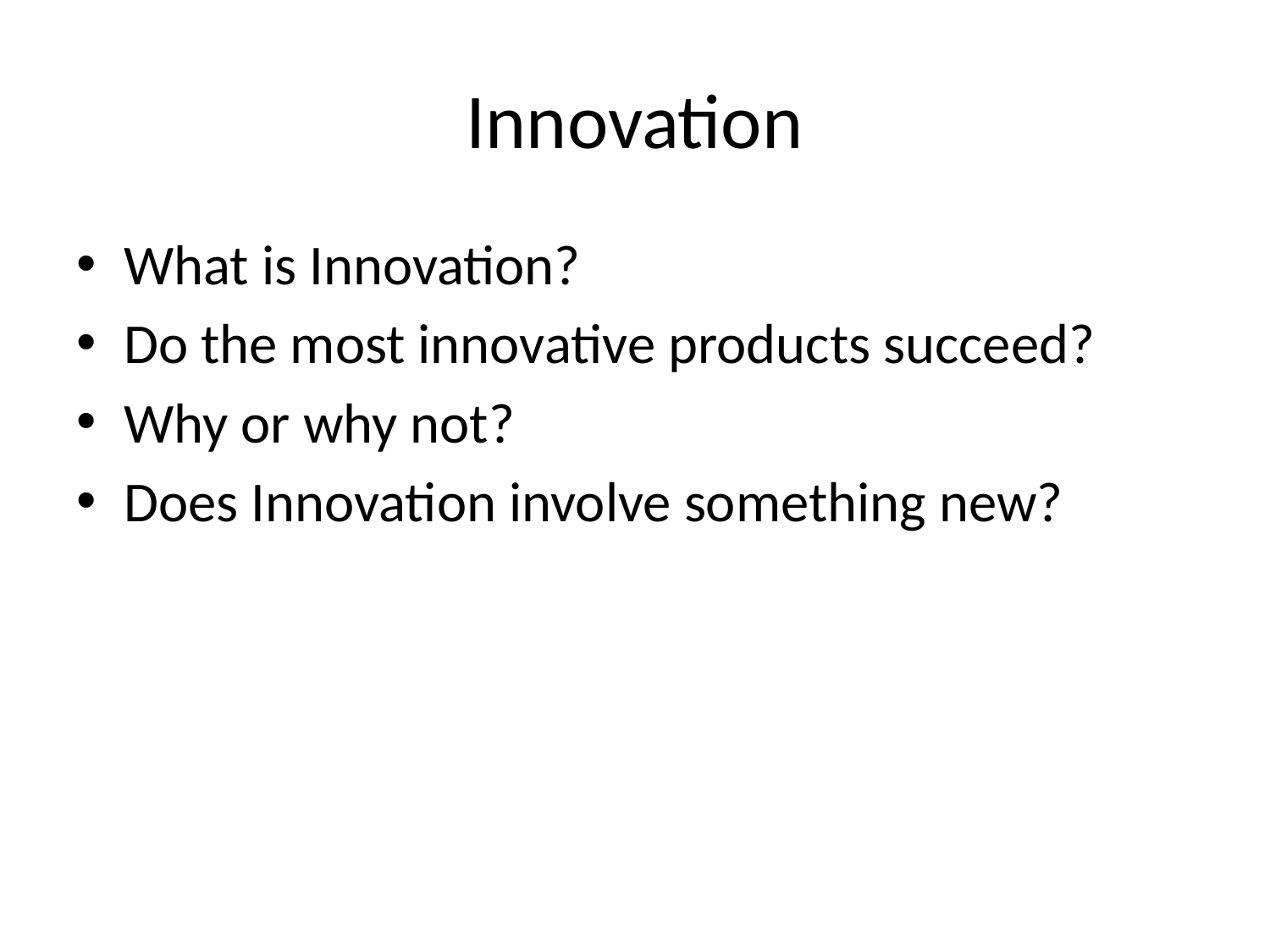

# Innovation
What is Innovation?
Do the most innovative products succeed?
Why or why not?
Does Innovation involve something new?